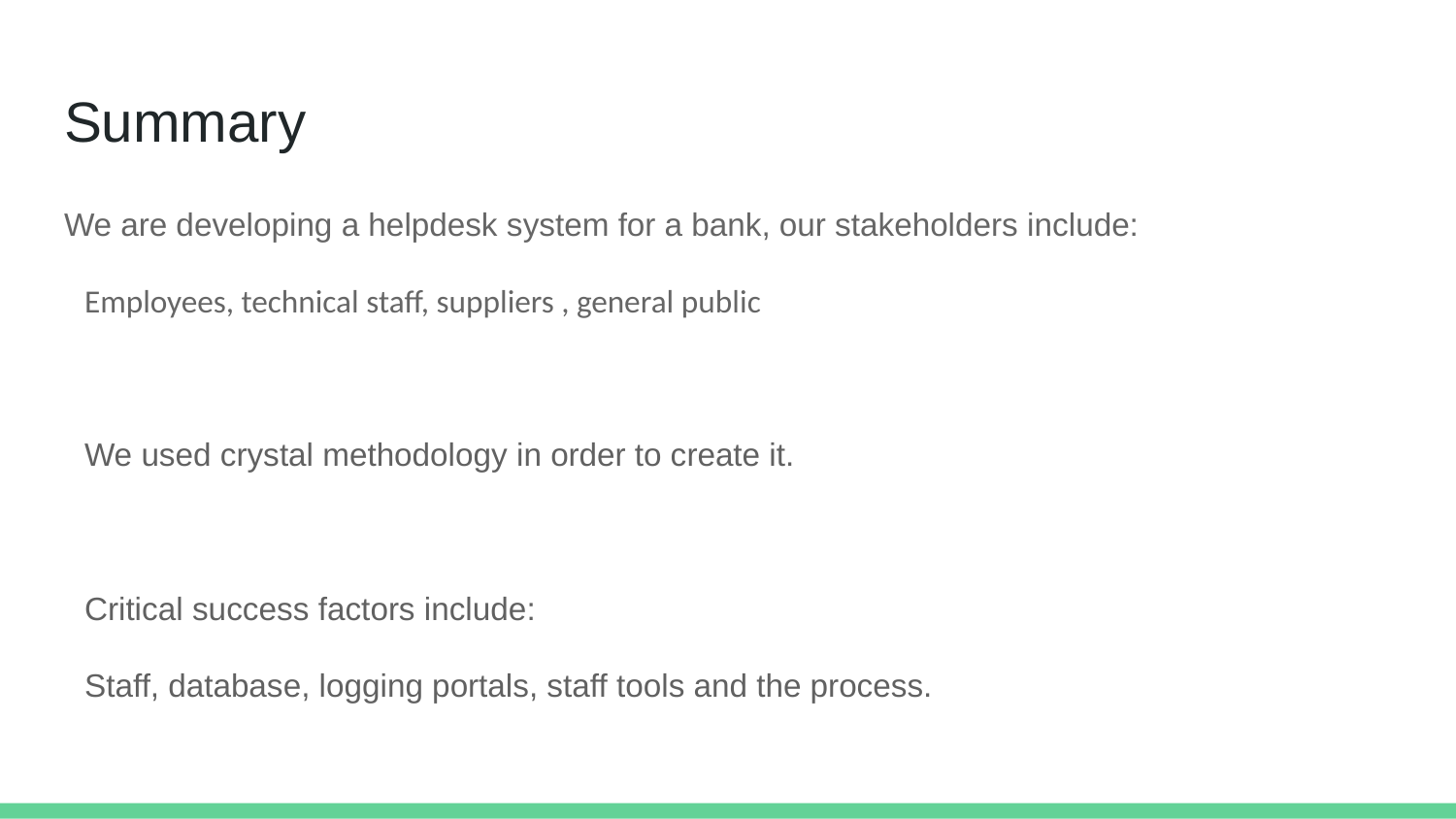

# Summary
We are developing a helpdesk system for a bank, our stakeholders include:
Employees, technical staff, suppliers , general public

We used crystal methodology in order to create it.

Critical success factors include:
Staff, database, logging portals, staff tools and the process.